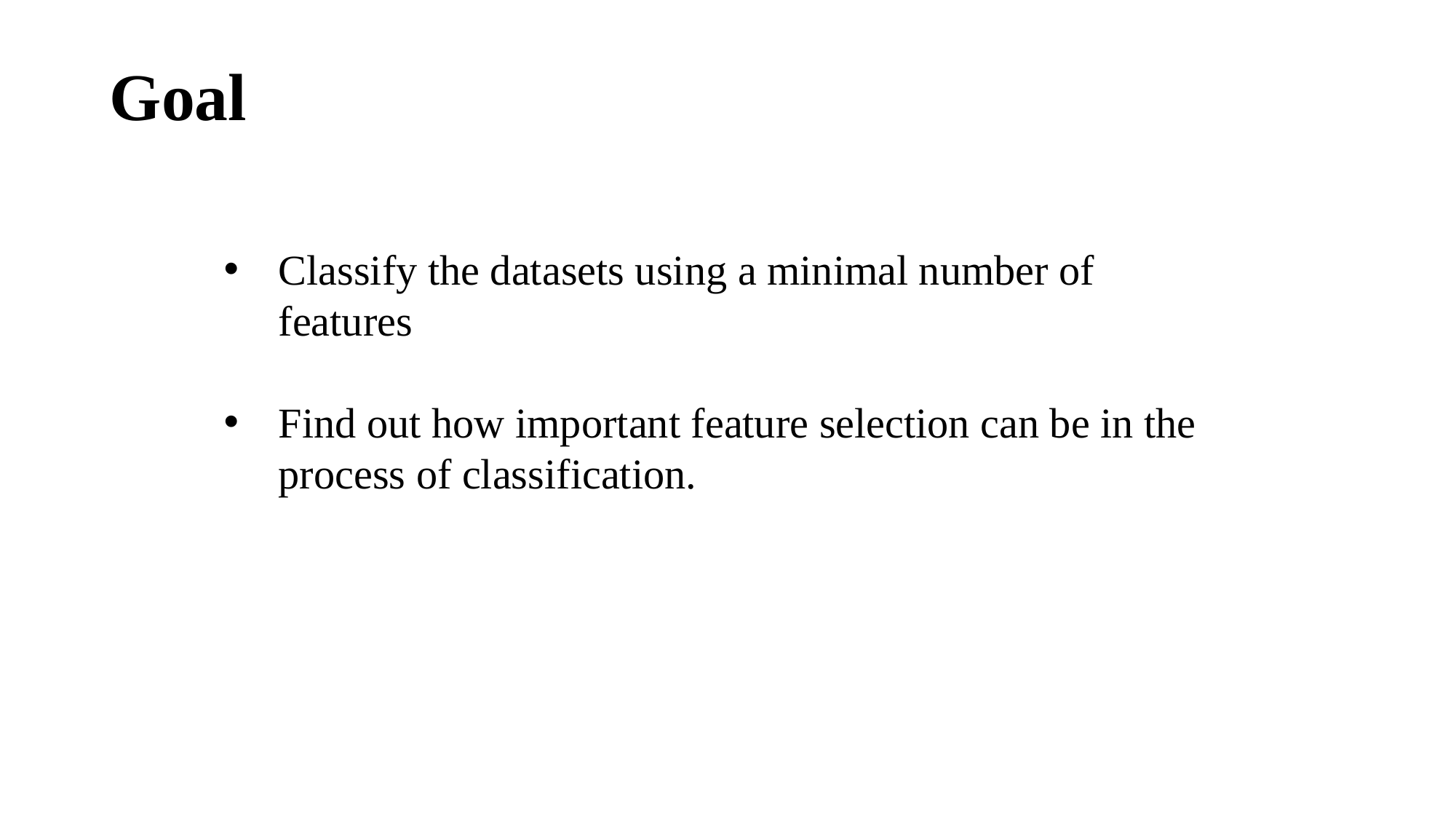

Goal
Classify the datasets using a minimal number of features

Find out how important feature selection can be in the process of classification.